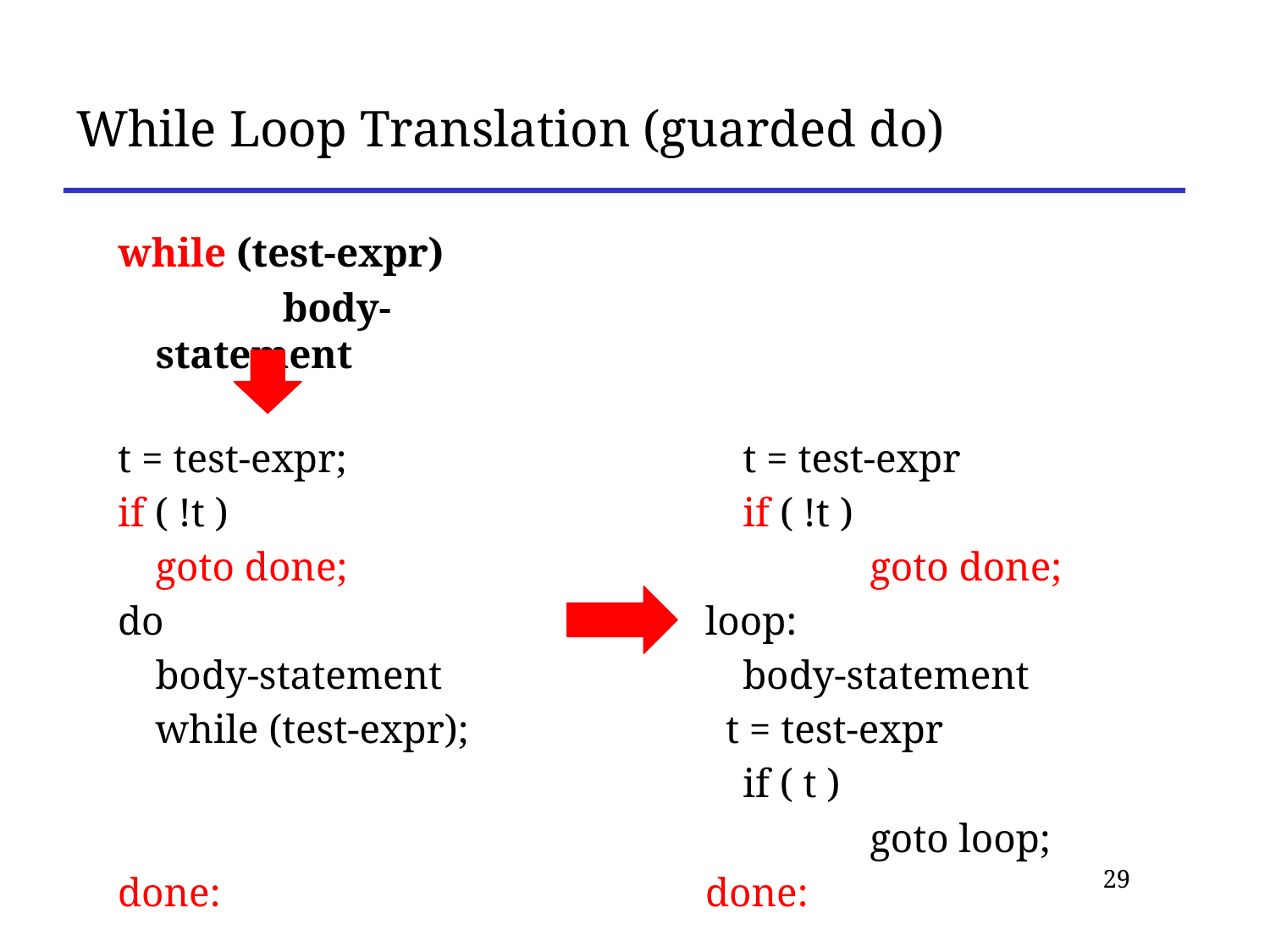

# While Loop Translation (guarded do)
 while (test-expr)
 		body-statement

 t = test-expr;
 if ( !t )
	goto done;
 do
	body-statement
	while (test-expr);

 done:
 	t = test-expr
	if ( !t )
		goto done;
 loop:
	body-statement
   t = test-expr
	if ( t )
		goto loop;
 done:

29